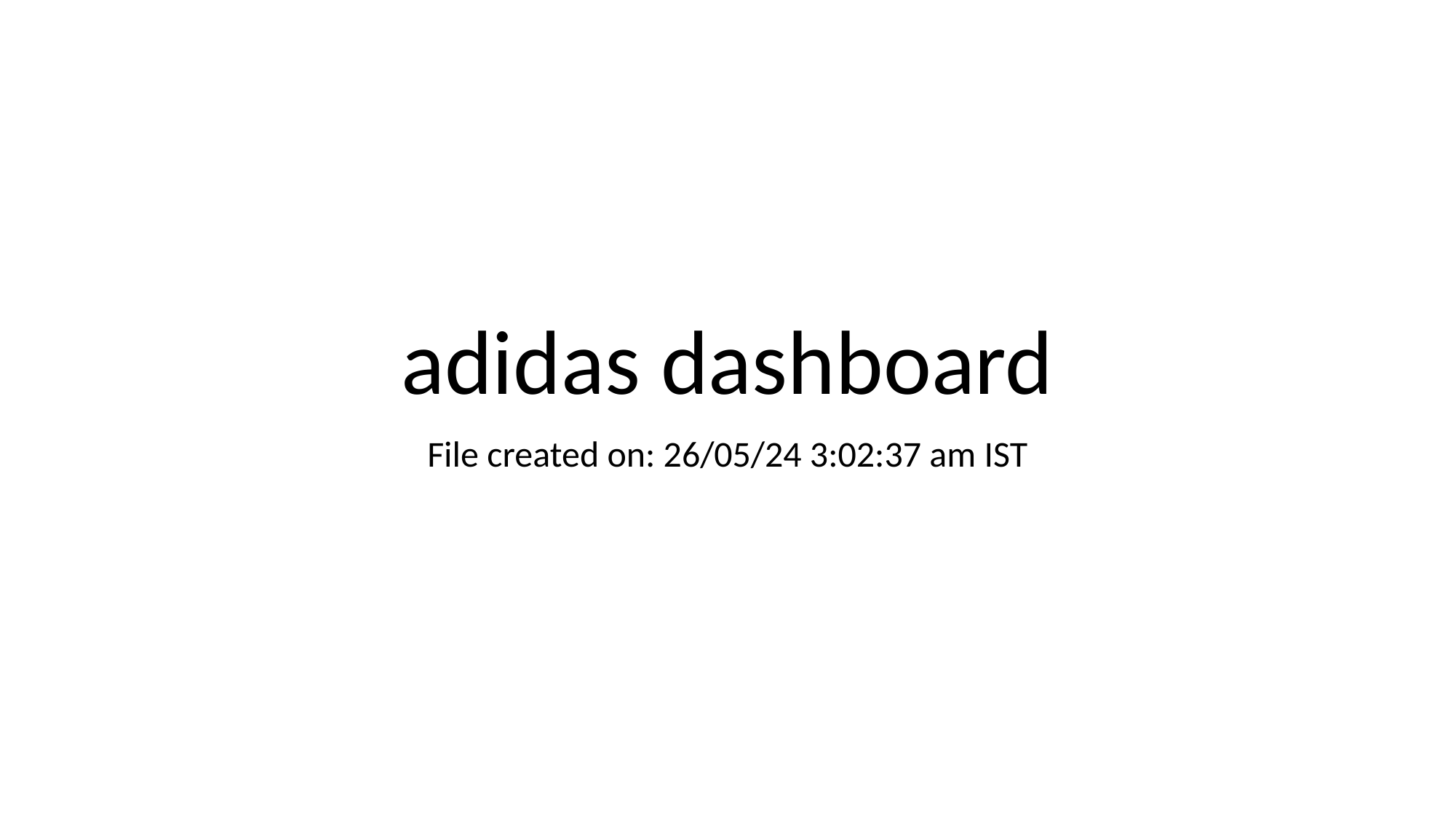

# adidas dashboard
File created on: 26/05/24 3:02:37 am IST